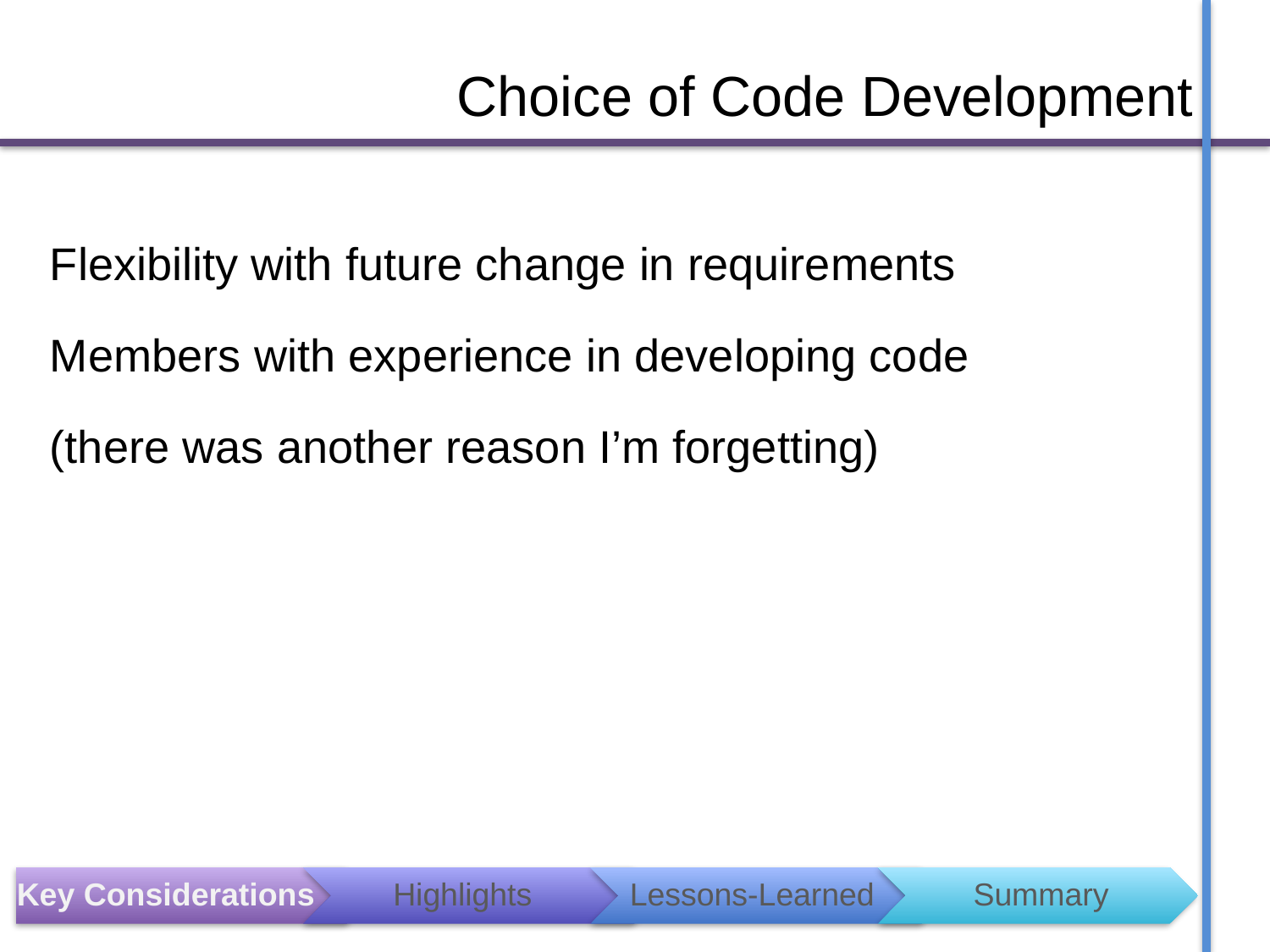

# Choice of Code Development
Flexibility with future change in requirements
Members with experience in developing code
(there was another reason I’m forgetting)

Key Considerations

Highlights

Lessons-Learned

Summary